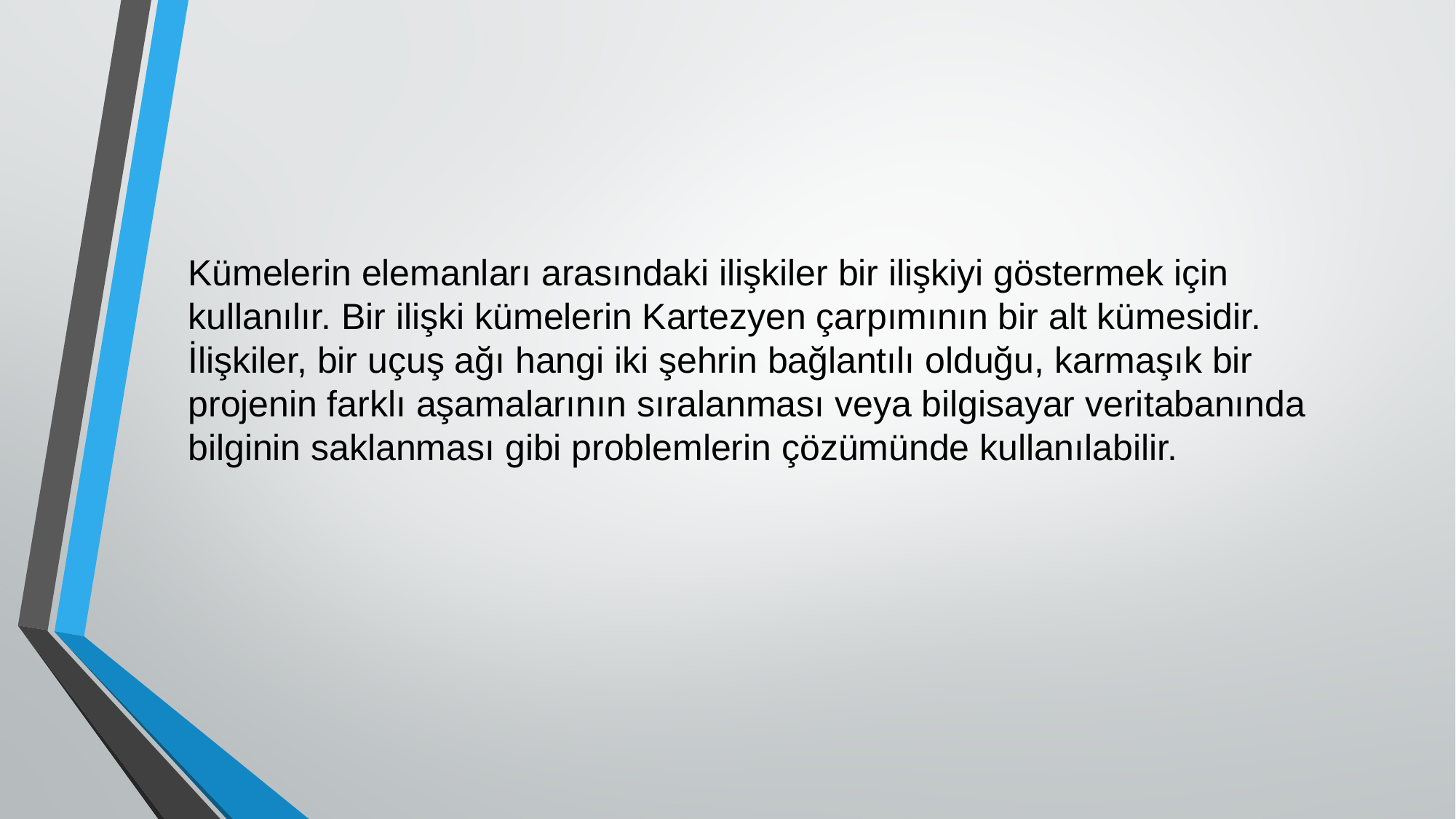

Kümelerin elemanları arasındaki ilişkiler bir ilişkiyi göstermek için kullanılır. Bir ilişki kümelerin Kartezyen çarpımının bir alt kümesidir. İlişkiler, bir uçuş ağı hangi iki şehrin bağlantılı olduğu, karmaşık bir projenin farklı aşamalarının sıralanması veya bilgisayar veritabanında bilginin saklanması gibi problemlerin çözümünde kullanılabilir.